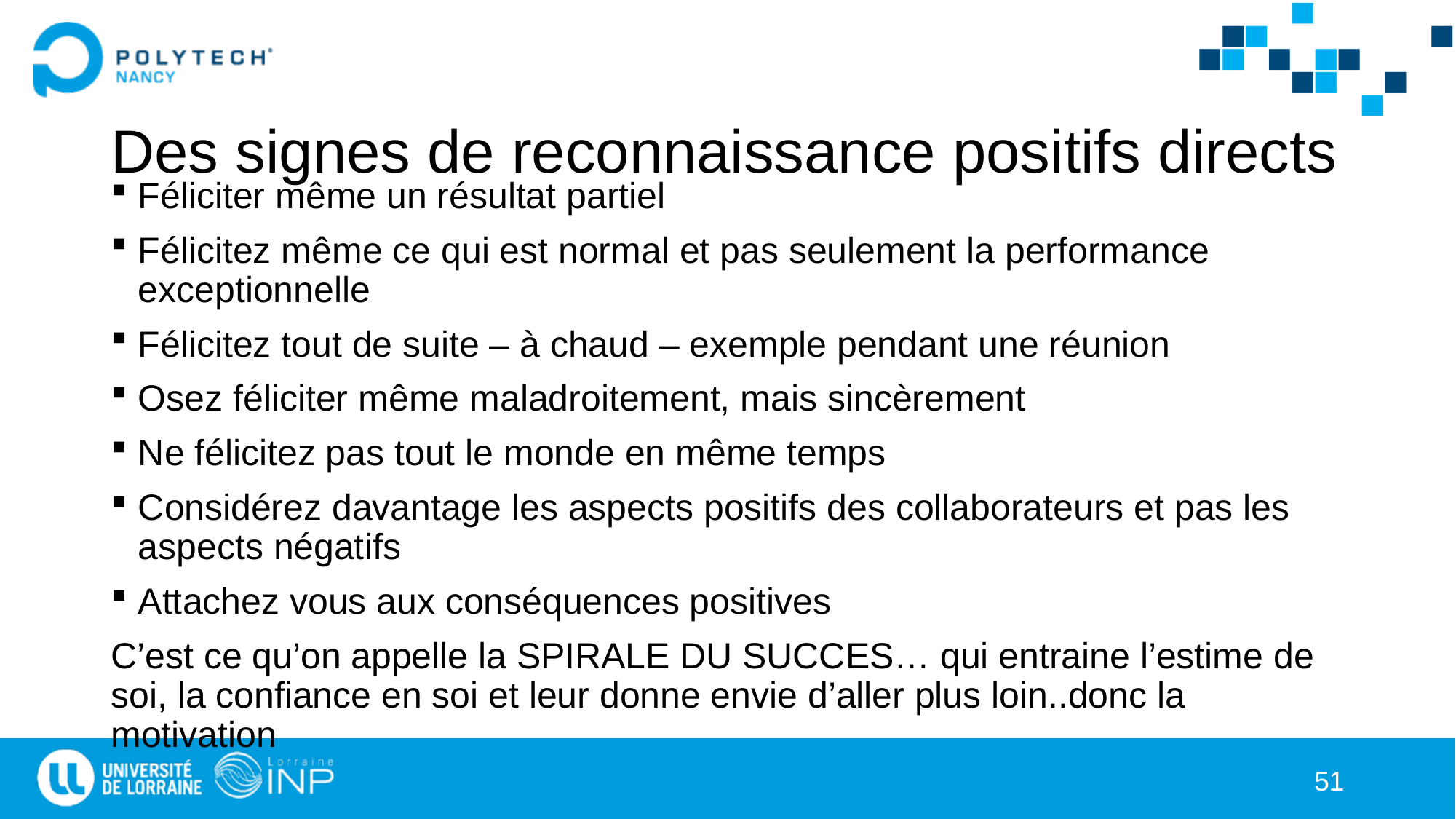

# Des signes de reconnaissance positifs directs
Féliciter même un résultat partiel
Félicitez même ce qui est normal et pas seulement la performance exceptionnelle
Félicitez tout de suite – à chaud – exemple pendant une réunion
Osez féliciter même maladroitement, mais sincèrement
Ne félicitez pas tout le monde en même temps
Considérez davantage les aspects positifs des collaborateurs et pas les aspects négatifs
Attachez vous aux conséquences positives
C’est ce qu’on appelle la SPIRALE DU SUCCES… qui entraine l’estime de soi, la confiance en soi et leur donne envie d’aller plus loin..donc la motivation